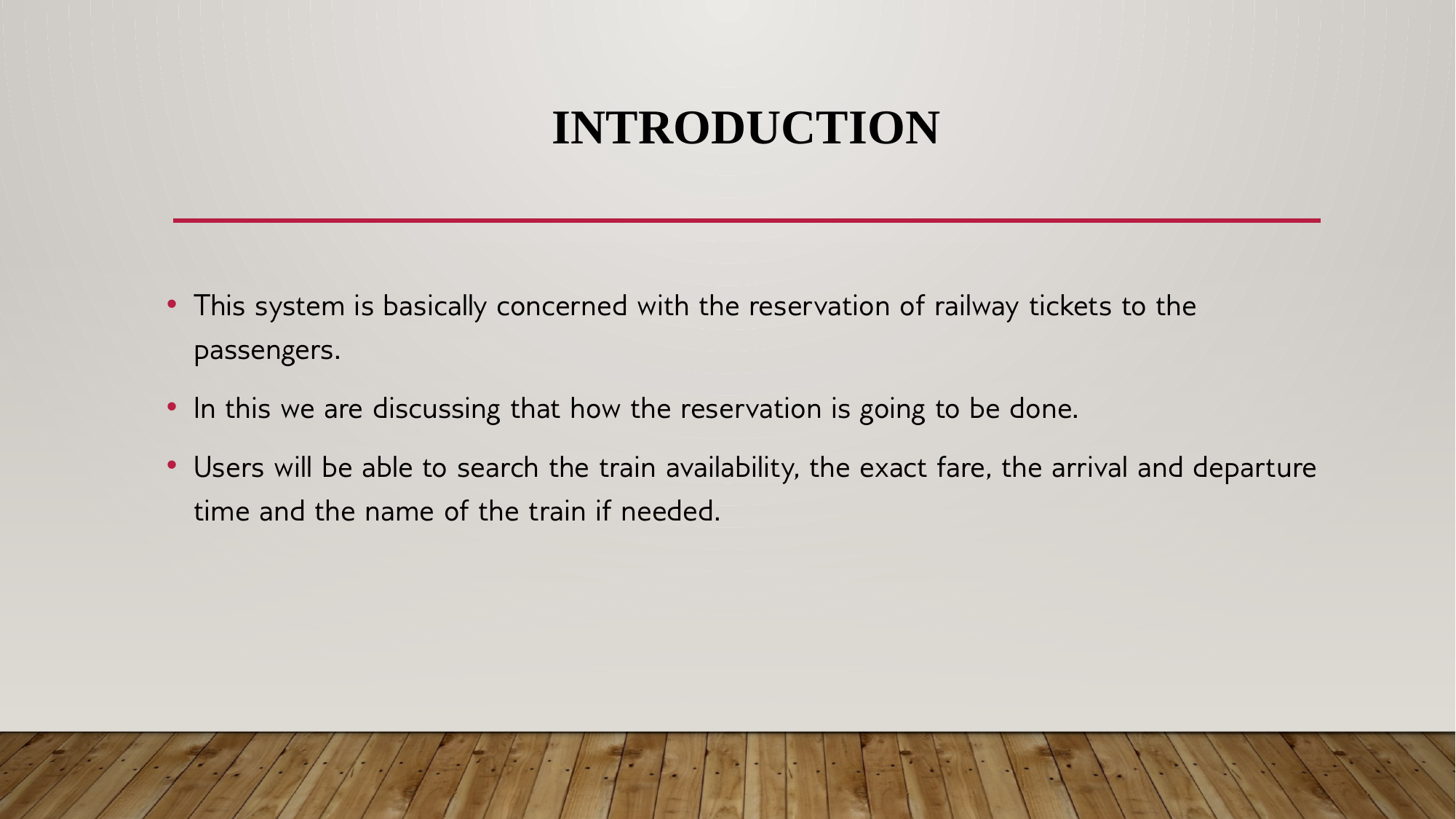

# INTRODUCTION
This system is basically concerned with the reservation of railway tickets to the passengers.
In this we are discussing that how the reservation is going to be done.
Users will be able to search the train availability, the exact fare, the arrival and departure time and the name of the train if needed.